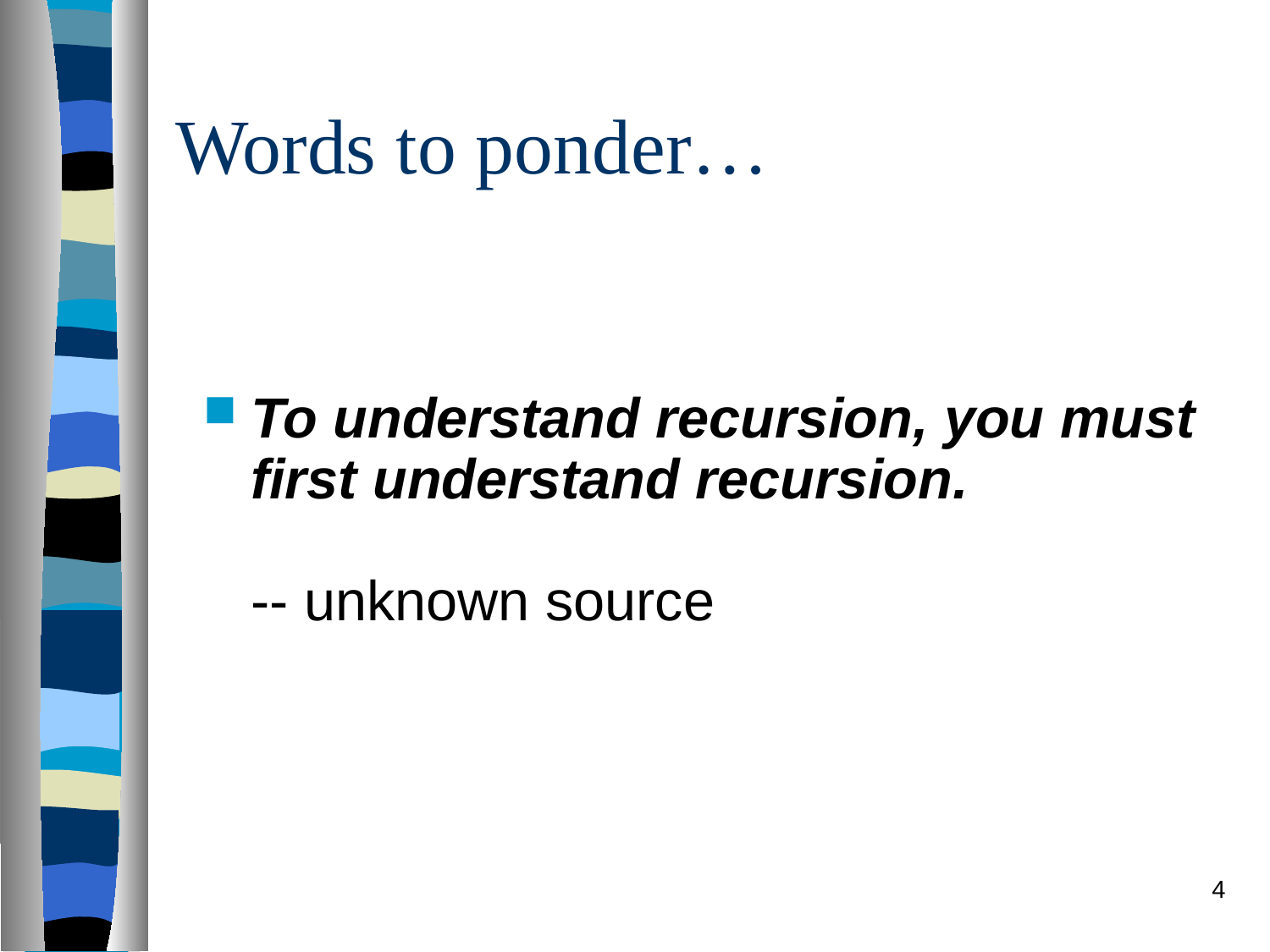

# Words to ponder…
To understand recursion, you must first understand recursion.
-- unknown source
4